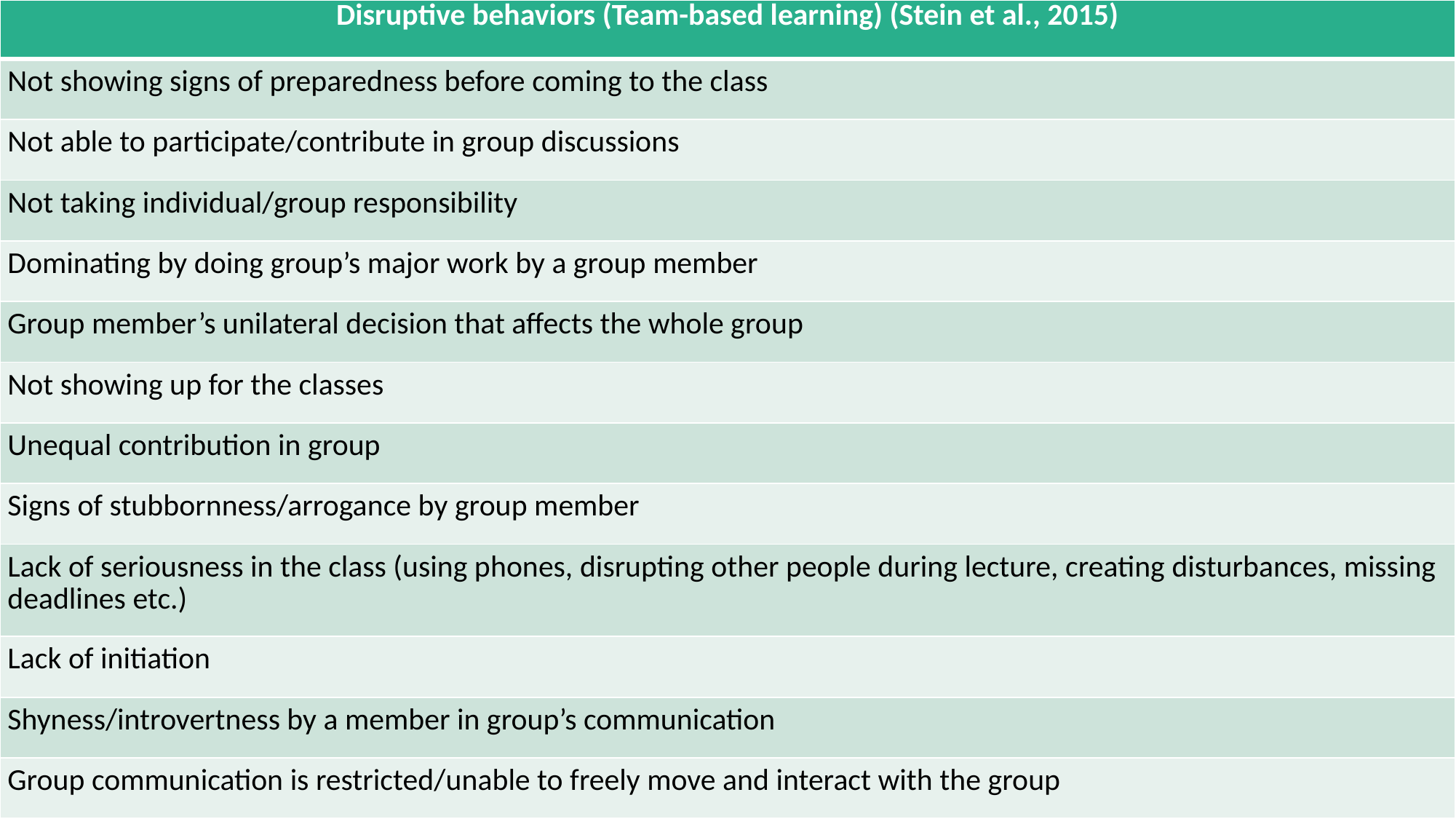

| Disruptive behaviors (Team-based learning) (Stein et al., 2015) |
| --- |
| Not showing signs of preparedness before coming to the class |
| Not able to participate/contribute in group discussions |
| Not taking individual/group responsibility |
| Dominating by doing group’s major work by a group member |
| Group member’s unilateral decision that affects the whole group |
| Not showing up for the classes |
| Unequal contribution in group |
| Signs of stubbornness/arrogance by group member |
| Lack of seriousness in the class (using phones, disrupting other people during lecture, creating disturbances, missing deadlines etc.) |
| Lack of initiation |
| Shyness/introvertness by a member in group’s communication |
| Group communication is restricted/unable to freely move and interact with the group |